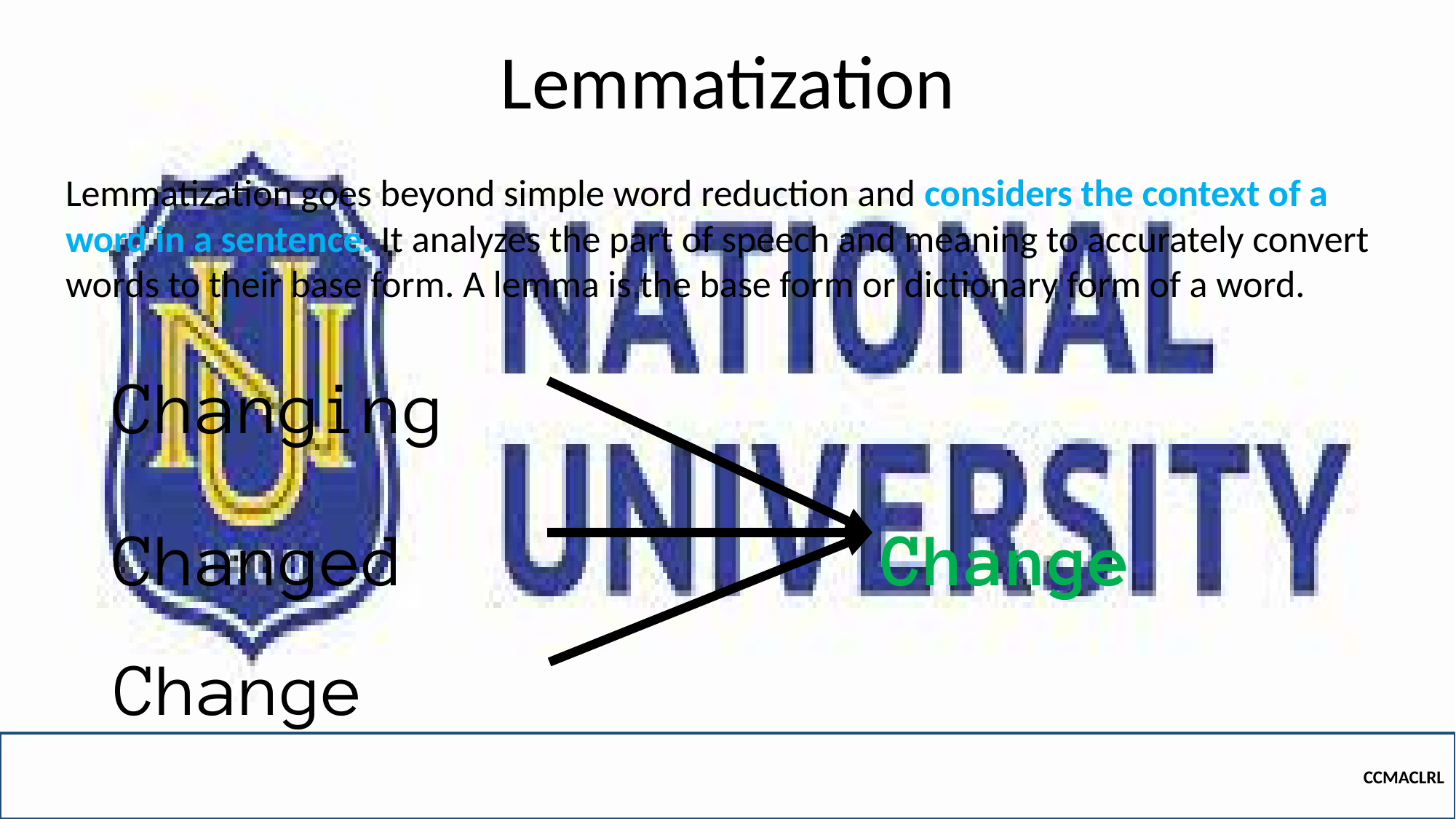

# Lemmatization
Lemmatization goes beyond simple word reduction and considers the context of a word in a sentence. It analyzes the part of speech and meaning to accurately convert words to their base form. A lemma is the base form or dictionary form of a word.
Changing
Change
Changed
Change
CCMACLRL